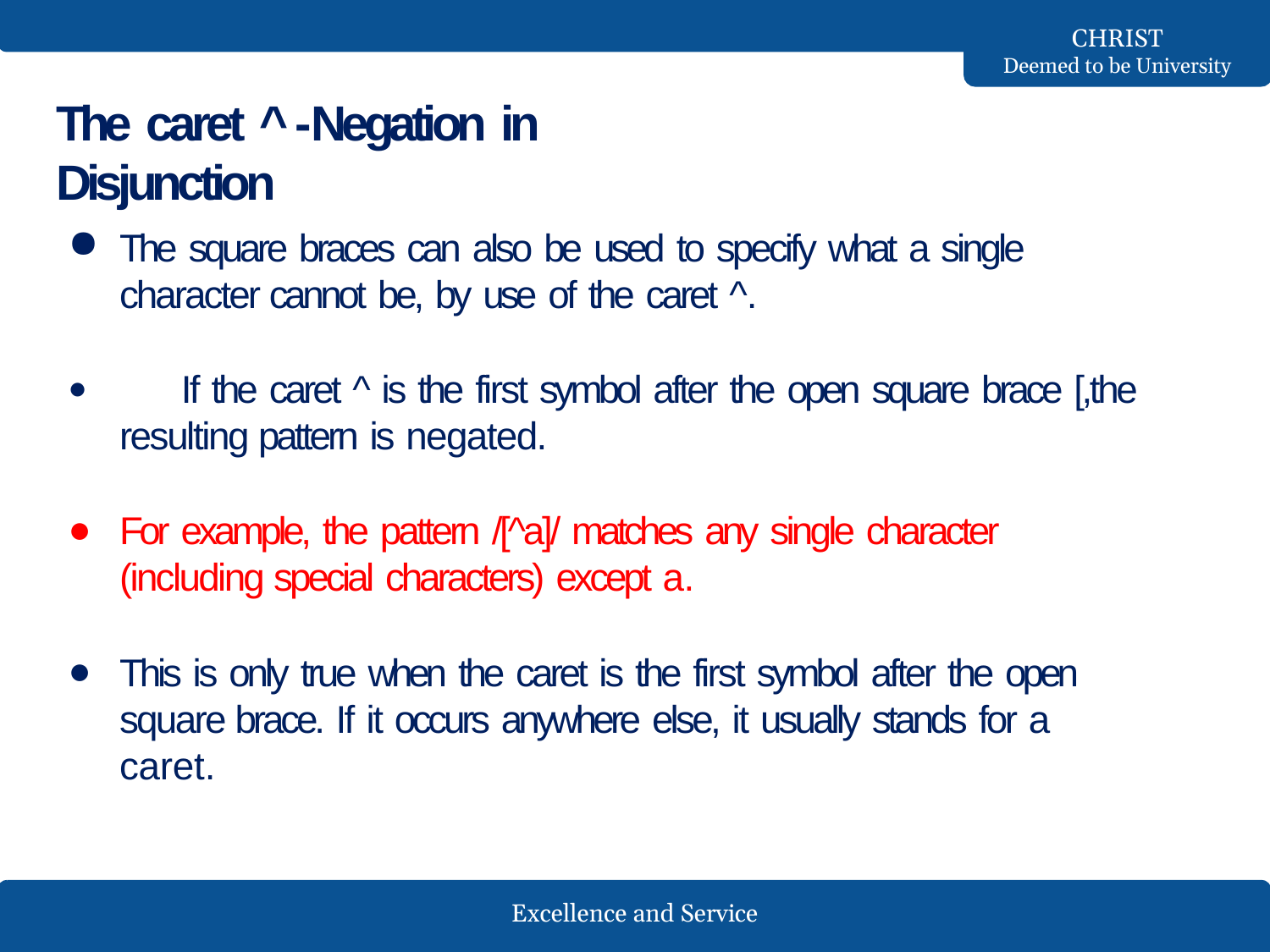

CHRIST
Deemed to be University
# The caret ^	-Negation in Disjunction
The square braces can also be used to specify what a single character cannot be, by use of the caret ^.

	If the caret ^ is the first symbol after the open square brace [,the resulting pattern is negated.

For example, the pattern /[^a]/ matches any single character (including special characters) except a.

This is only true when the caret is the first symbol after the open square brace. If it occurs anywhere else, it usually stands for a caret.
Excellence and Service